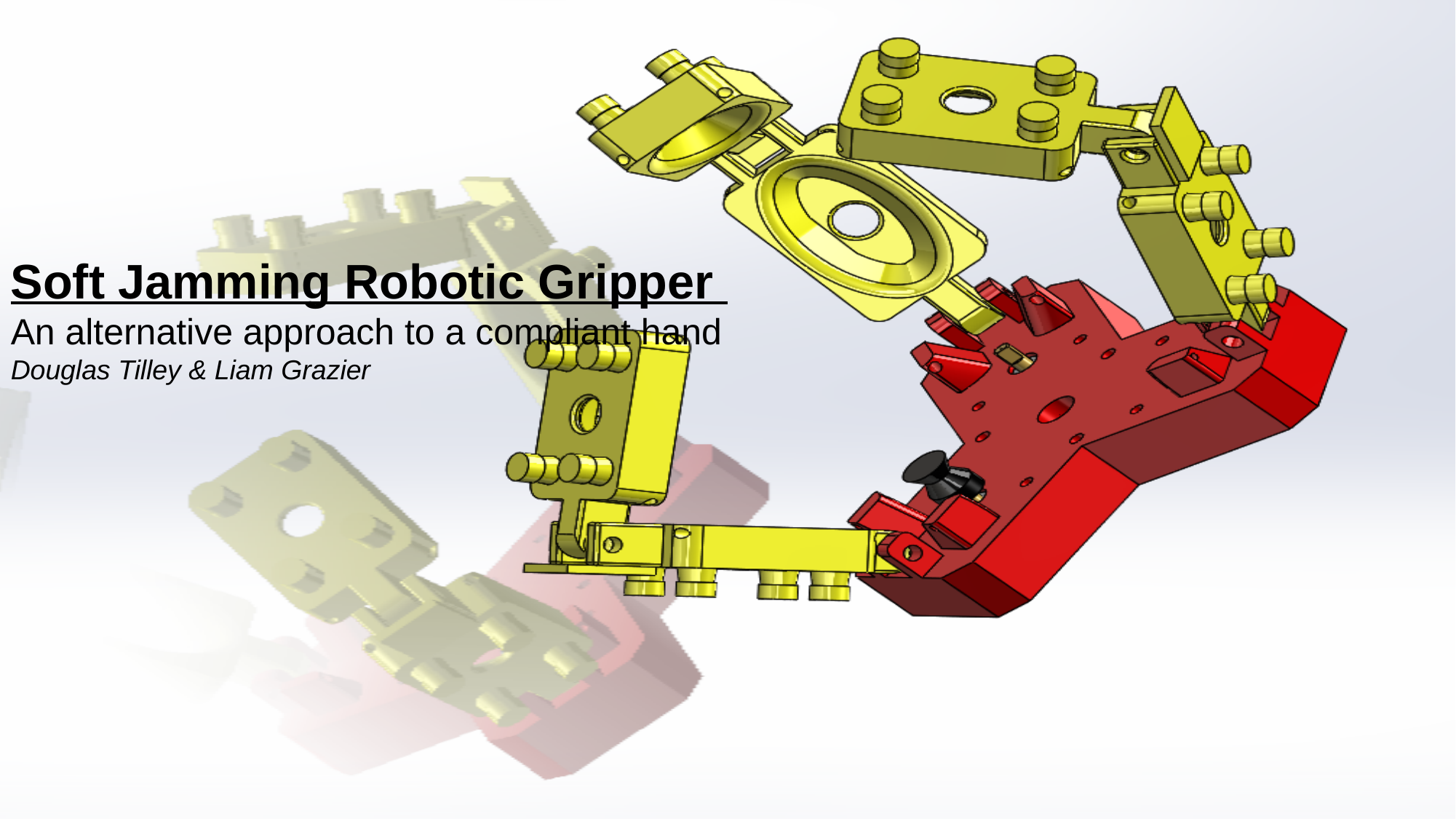

Soft Jamming Robotic Gripper
An alternative approach to a compliant hand
Douglas Tilley & Liam Grazier